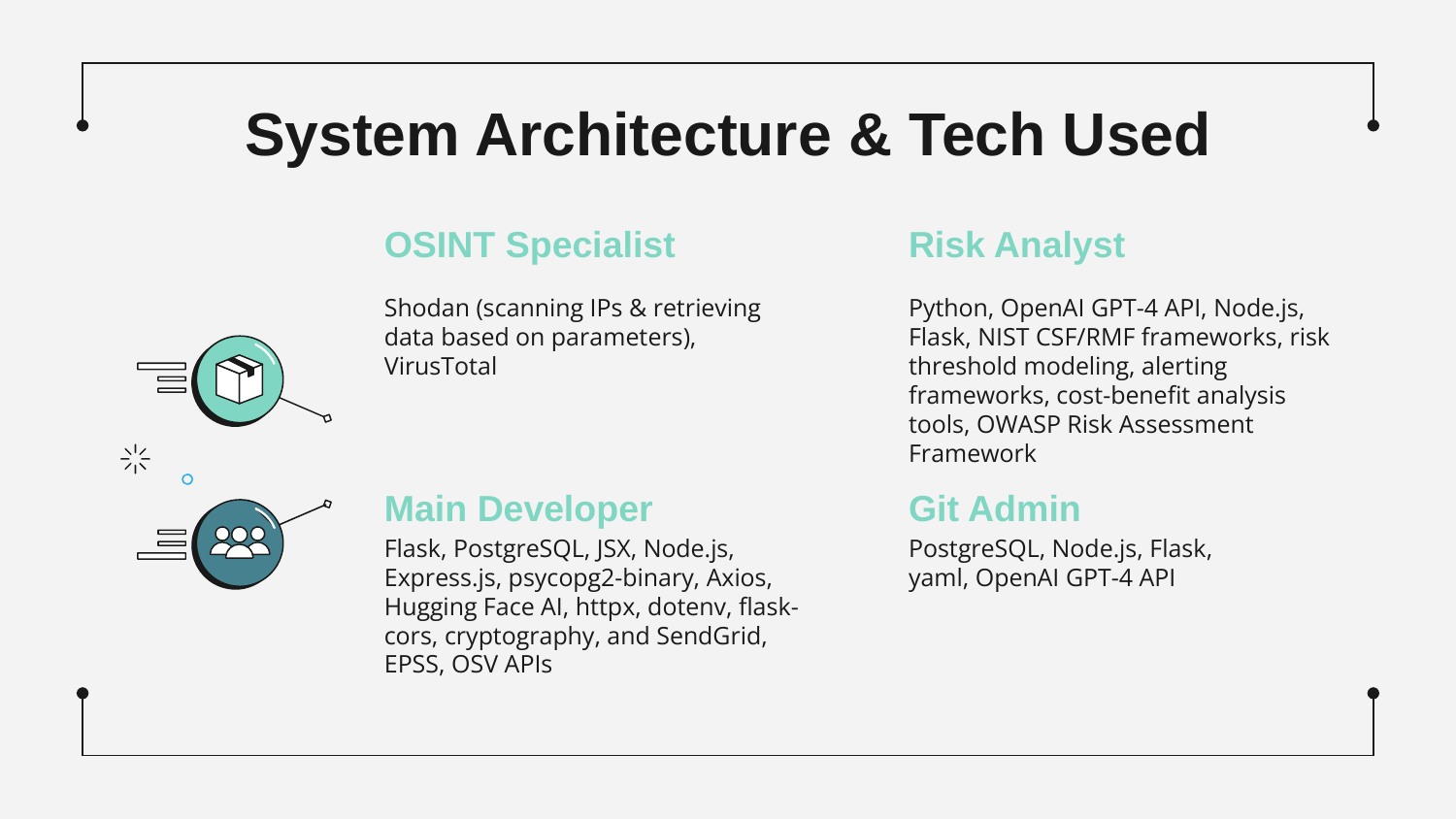

# System Architecture & Tech Used
OSINT Specialist
Risk Analyst
Shodan (scanning IPs & retrieving data based on parameters), VirusTotal
Python, OpenAI GPT-4 API, Node.js, Flask, NIST CSF/RMF frameworks, risk threshold modeling, alerting frameworks, cost-benefit analysis tools, OWASP Risk Assessment Framework

Main Developer
Git Admin
Flask, PostgreSQL, JSX, Node.js, Express.js, psycopg2-binary, Axios, Hugging Face AI, httpx, dotenv, flask-cors, cryptography, and SendGrid, EPSS, OSV APIs

PostgreSQL, Node.js, Flask, yaml, OpenAI GPT-4 API